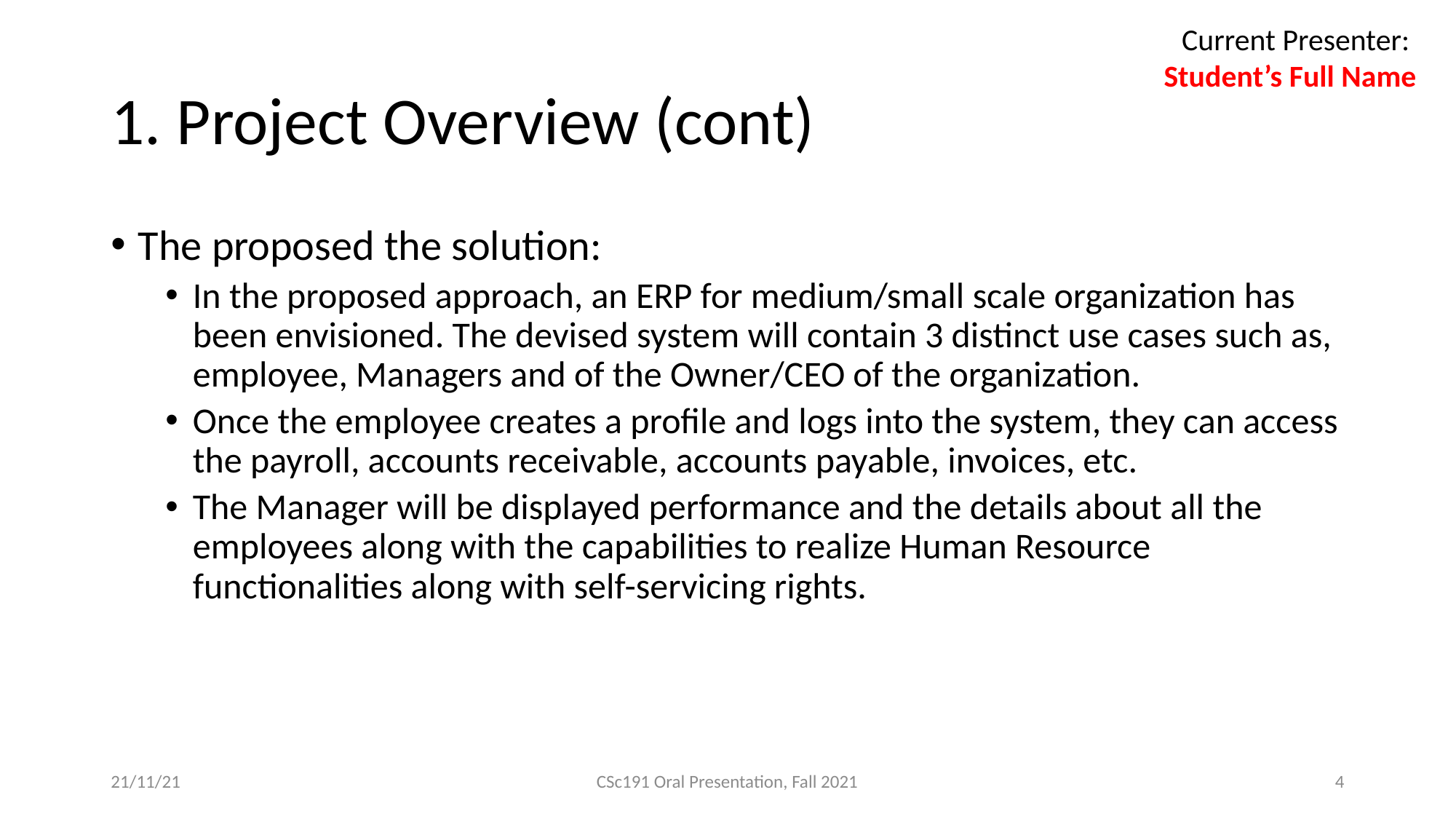

Current Presenter:
Student’s Full Name
# 1. Project Overview (cont)
The proposed the solution:
In the proposed approach, an ERP for medium/small scale organization has been envisioned. The devised system will contain 3 distinct use cases such as, employee, Managers and of the Owner/CEO of the organization.
Once the employee creates a profile and logs into the system, they can access the payroll, accounts receivable, accounts payable, invoices, etc.
The Manager will be displayed performance and the details about all the employees along with the capabilities to realize Human Resource functionalities along with self-servicing rights.
21/11/21
CSc191 Oral Presentation, Fall 2021
4